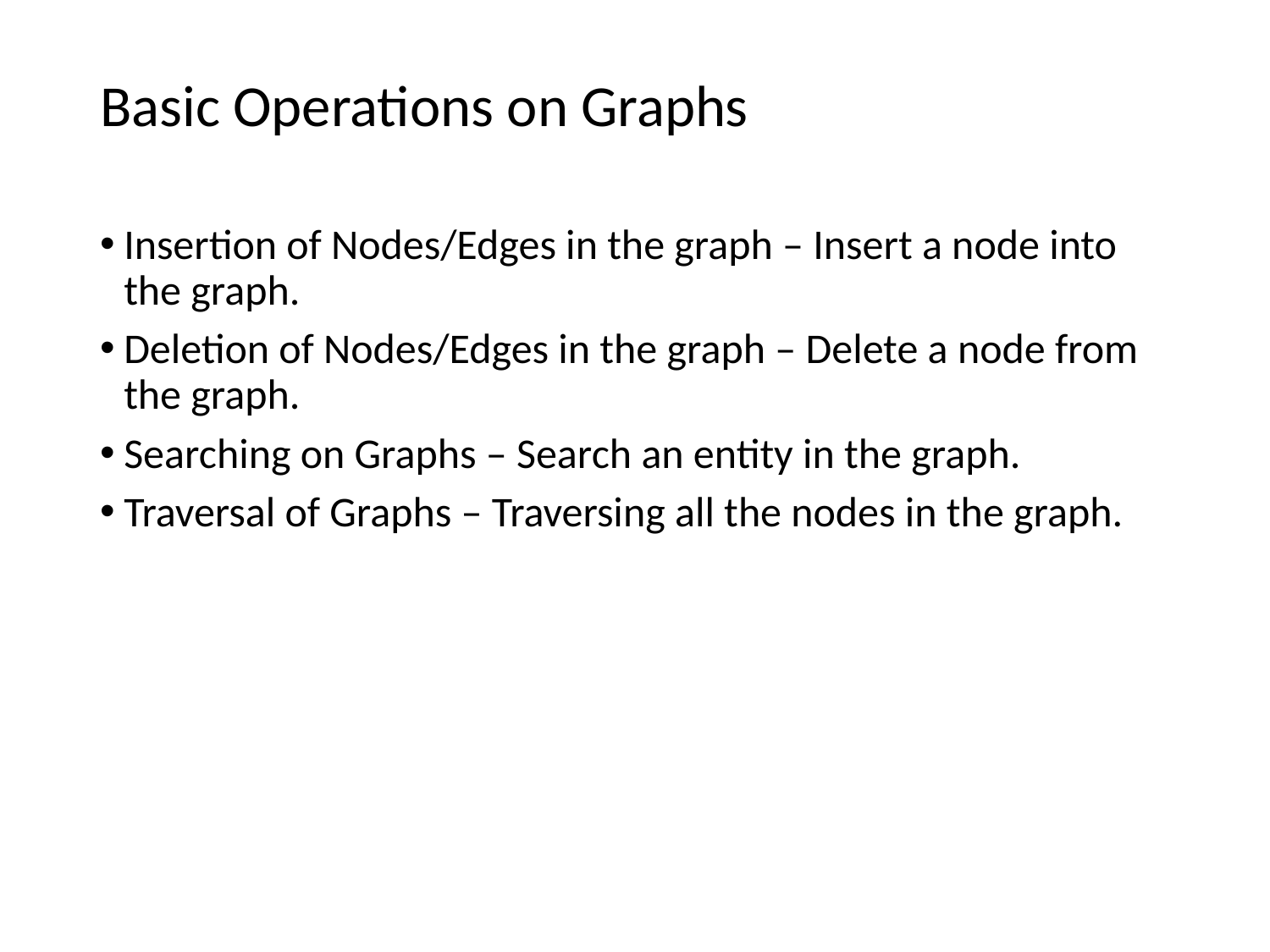

# Basic Operations on Graphs
Insertion of Nodes/Edges in the graph – Insert a node into the graph.
Deletion of Nodes/Edges in the graph – Delete a node from the graph.
Searching on Graphs – Search an entity in the graph.
Traversal of Graphs – Traversing all the nodes in the graph.